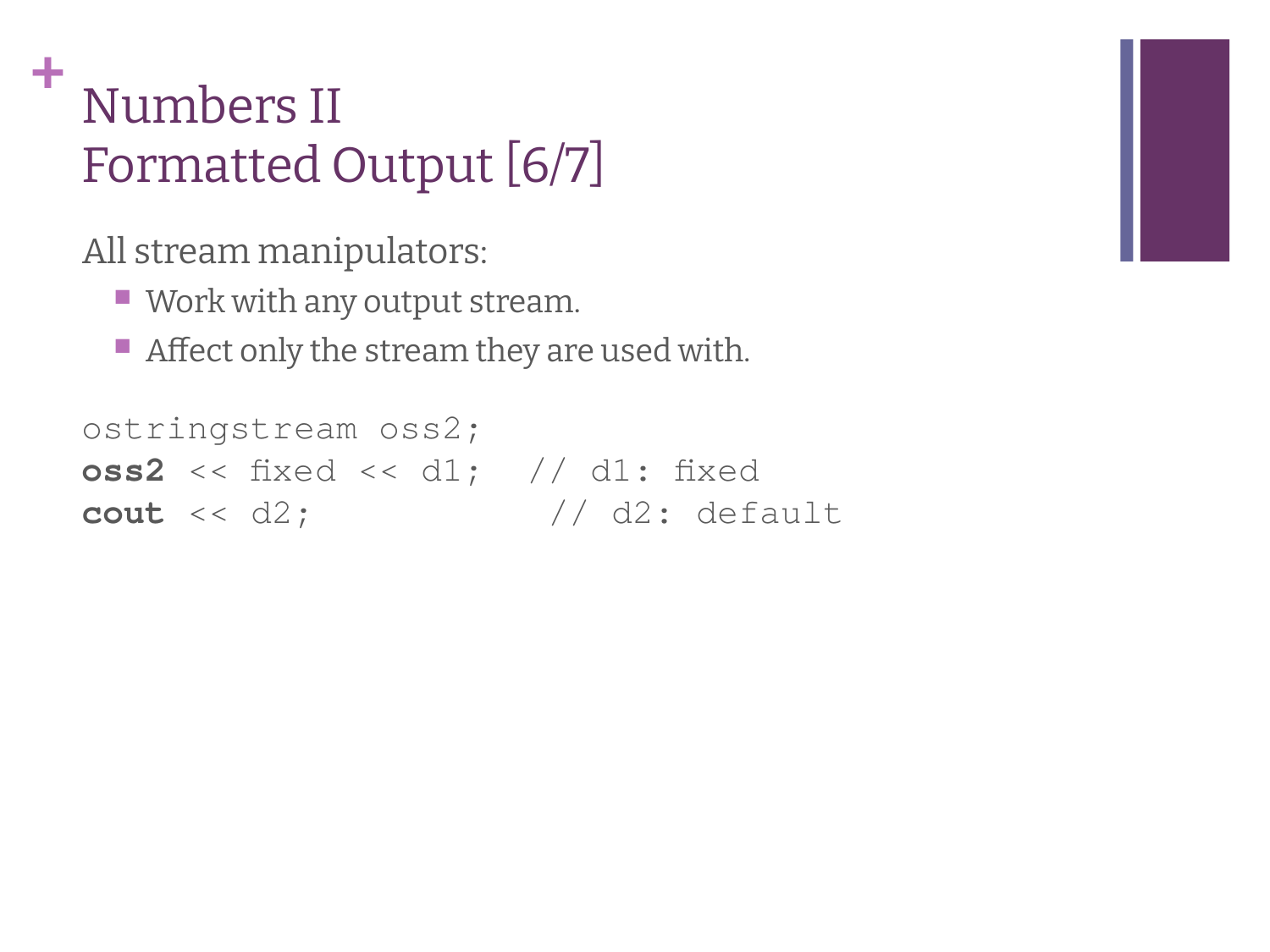

# Numbers II Formatted Output [6/7]
All stream manipulators:
Work with any output stream.
Affect only the stream they are used with.
ostringstream oss2;
oss2 << fixed << d1;  // d1: fixed
cout << d2;           // d2: default